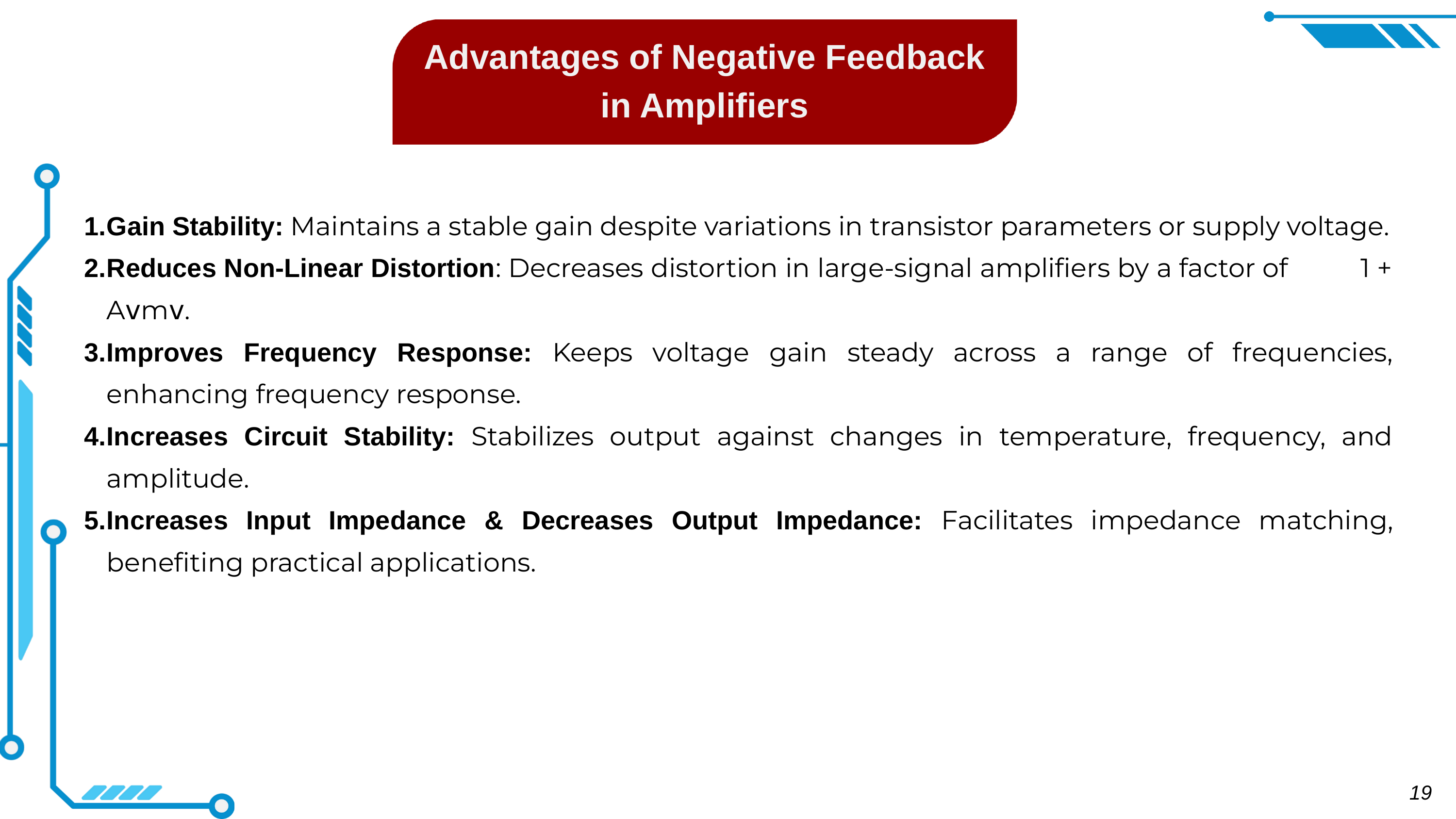

Advantages of Negative Feedback in Amplifiers

Gain Stability: Maintains a stable gain despite variations in transistor parameters or supply voltage.
Reduces Non-Linear Distortion: Decreases distortion in large-signal amplifiers by a factor of          1 + A𝗏m𝗏​.
Improves Frequency Response: Keeps voltage gain steady across a range of frequencies, enhancing frequency response.
Increases Circuit Stability: Stabilizes output against changes in temperature, frequency, and amplitude.
Increases Input Impedance & Decreases Output Impedance: Facilitates impedance matching, benefiting practical applications.
19